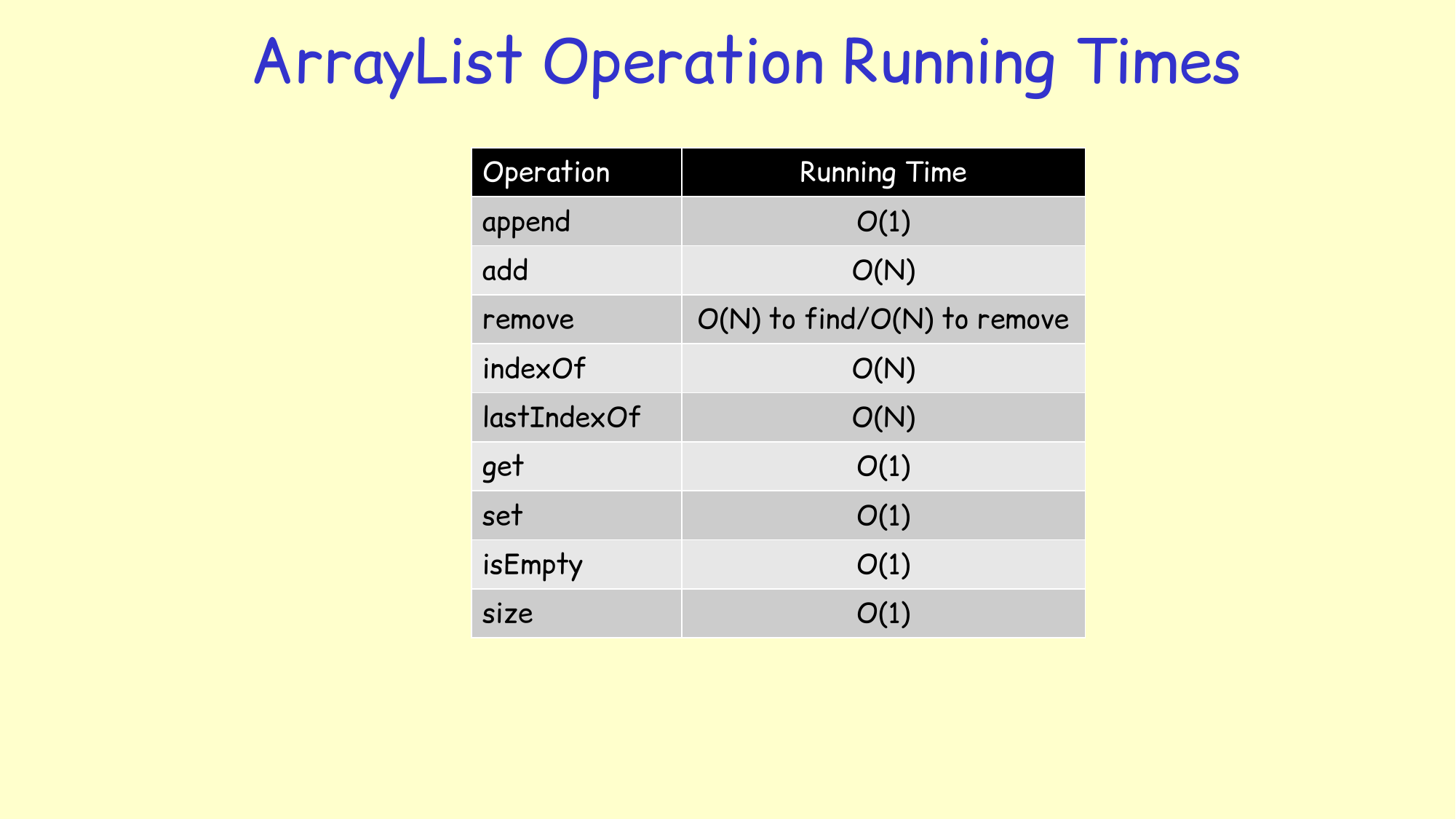

# ArrayList Operation Running Times
| Operation | Running Time |
| --- | --- |
| append | O(1) |
| add | O(N) |
| remove | O(N) to find/O(N) to remove |
| indexOf | O(N) |
| lastIndexOf | O(N) |
| get | O(1) |
| set | O(1) |
| isEmpty | O(1) |
| size | O(1) |